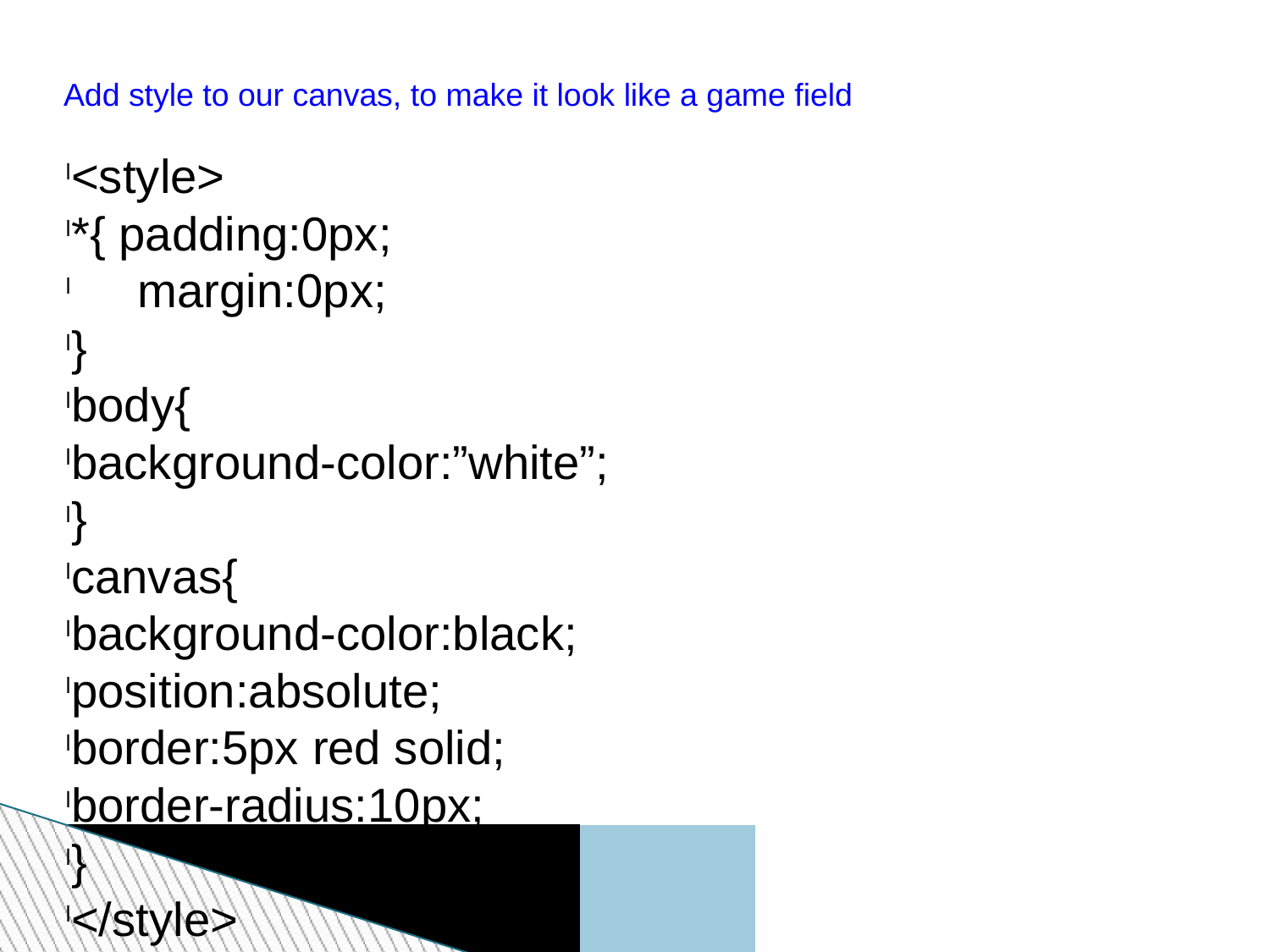

Add style to our canvas, to make it look like a game field
<style>
*{ padding:0px;
     margin:0px;
}
body{
background-color:”white”;
}
canvas{
background-color:black;
position:absolute;
border:5px red solid;
border-radius:10px;
}
</style>